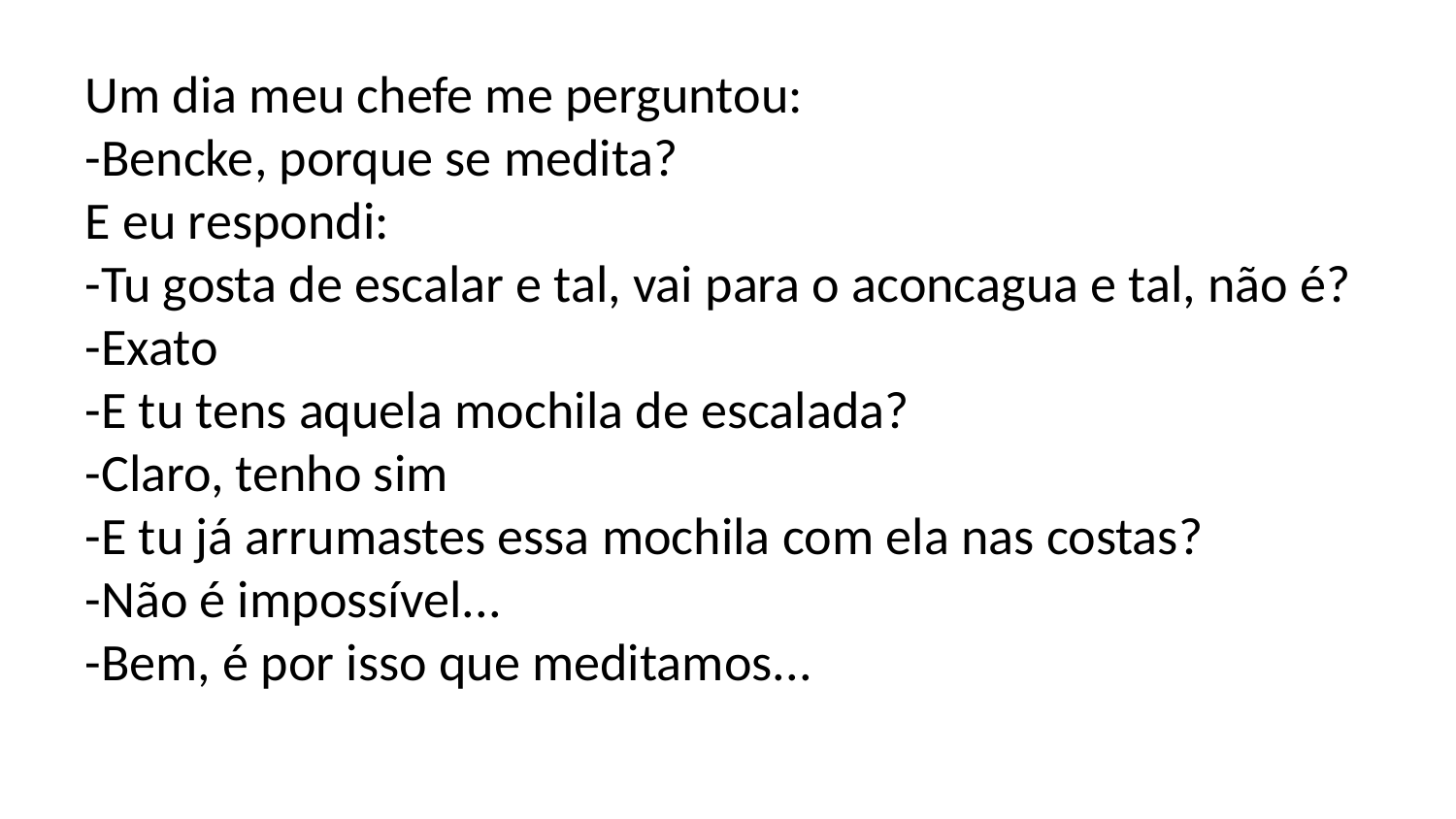

# Um dia meu chefe me perguntou:
-Bencke, porque se medita?
E eu respondi:
-Tu gosta de escalar e tal, vai para o aconcagua e tal, não é?
-Exato
-E tu tens aquela mochila de escalada?
-Claro, tenho sim
-E tu já arrumastes essa mochila com ela nas costas?
-Não é impossível...
-Bem, é por isso que meditamos...